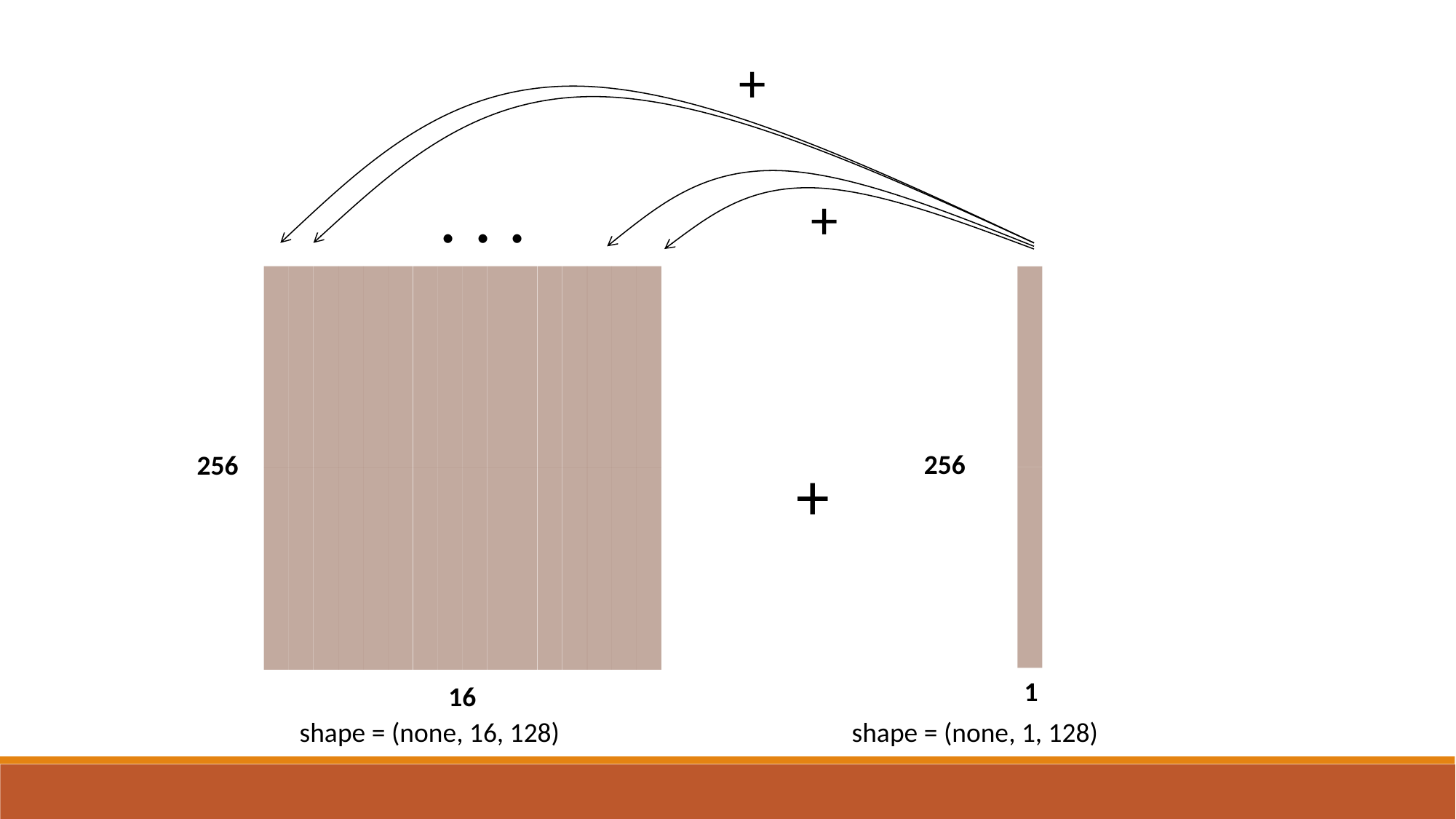

+

. . .

+

256
256
+
1
16
shape = (none, 1, 128)
shape = (none, 16, 128)